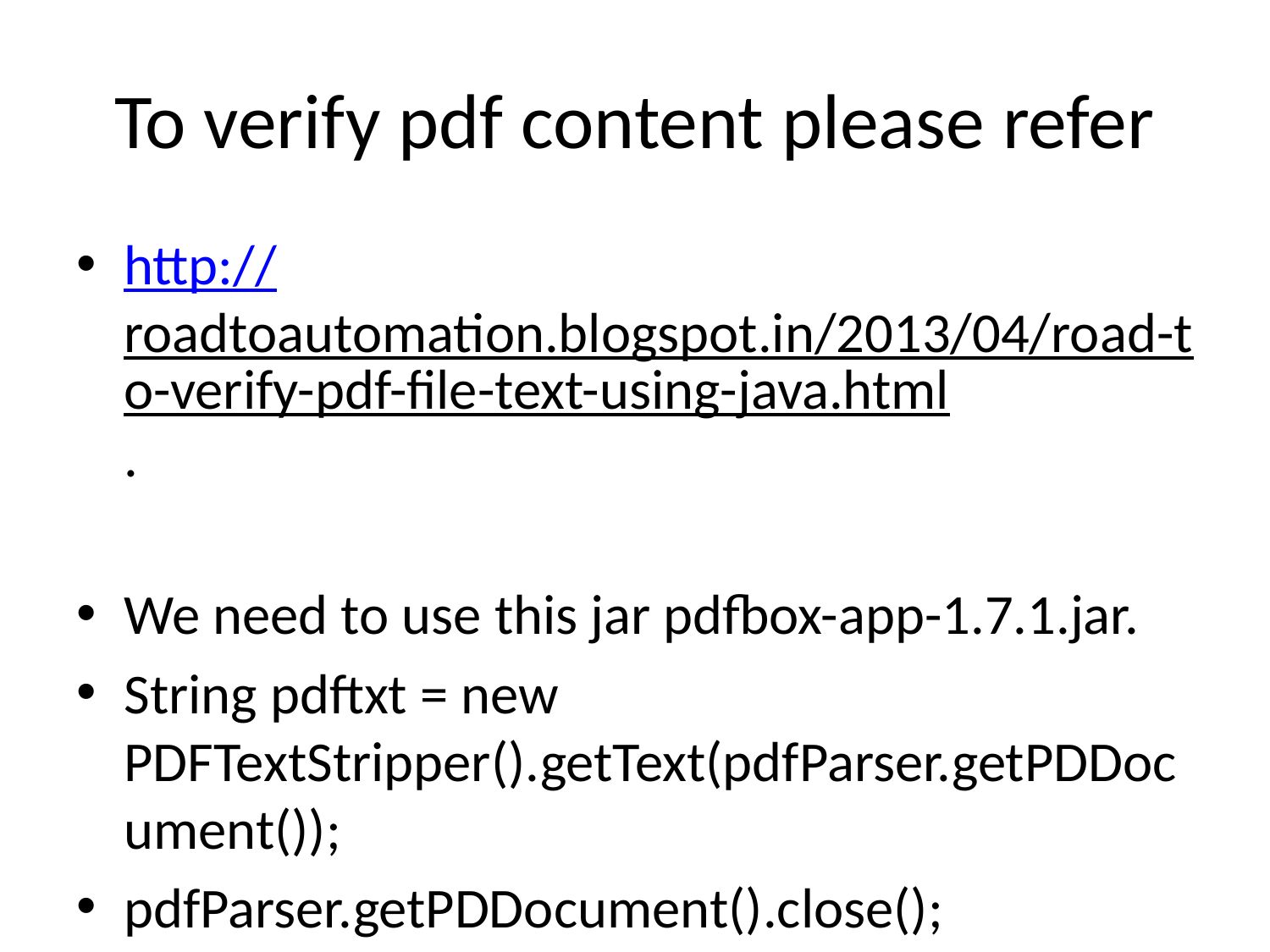

# To verify pdf content please refer
http://roadtoautomation.blogspot.in/2013/04/road-to-verify-pdf-file-text-using-java.html.

We need to use this jar pdfbox-app-1.7.1.jar.
String pdftxt = new PDFTextStripper().getText(pdfParser.getPDDocument());
pdfParser.getPDDocument().close();